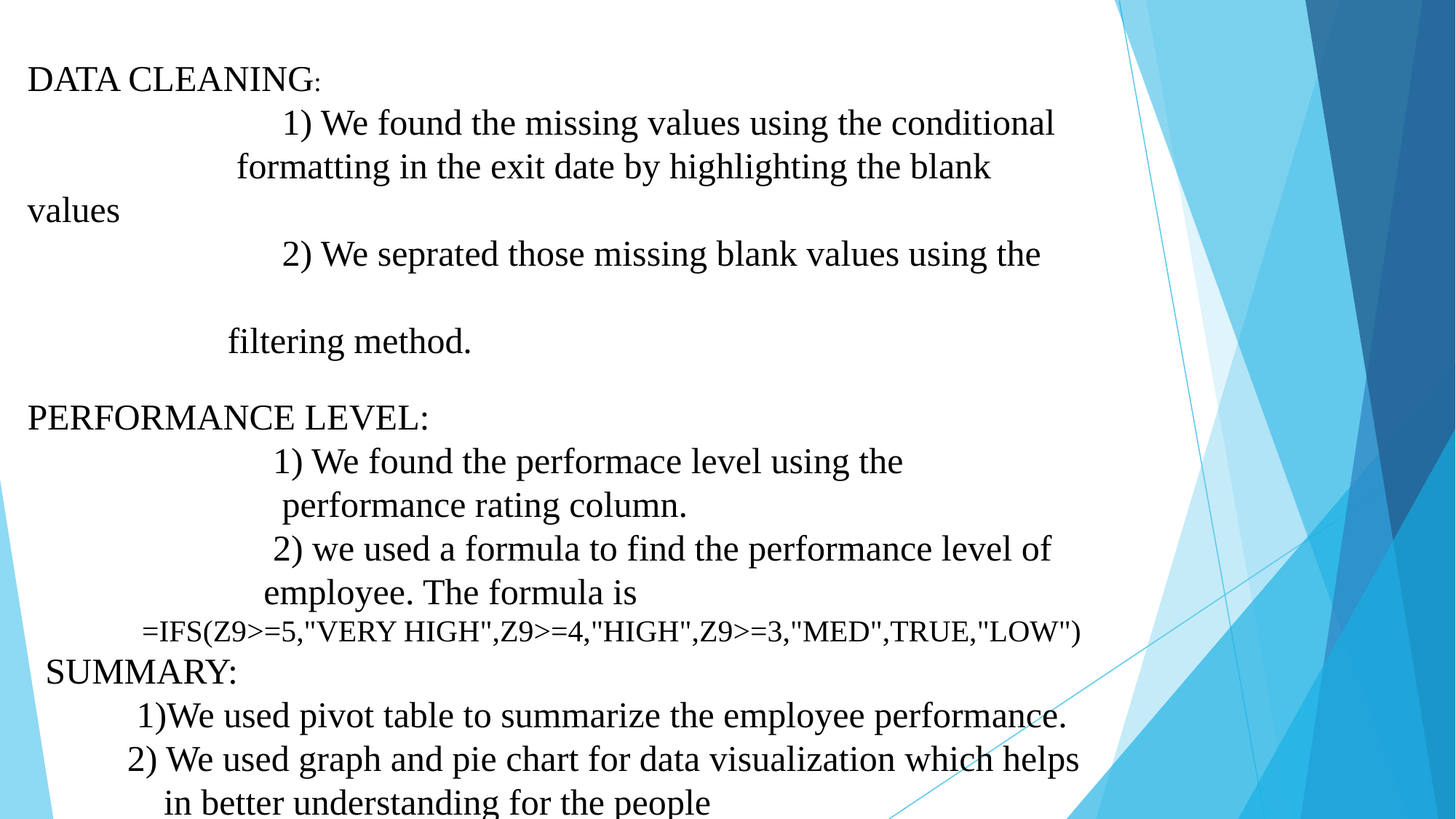

DATA CLEANING:
                            1) We found the missing values using the conditional
                       formatting in the exit date by highlighting the blank values
                            2) We seprated those missing blank values using the
                      filtering method.

PERFORMANCE LEVEL:
                           1) We found the performace level using the
                            performance rating column.
                           2) we used a formula to find the performance level of
                          employee. The formula is
               =IFS(Z9>=5,"VERY HIGH",Z9>=4,"HIGH",Z9>=3,"MED",TRUE,"LOW")
  SUMMARY:
            1)We used pivot table to summarize the employee performance.
           2) We used graph and pie chart for data visualization which helps
               in better understanding for the people